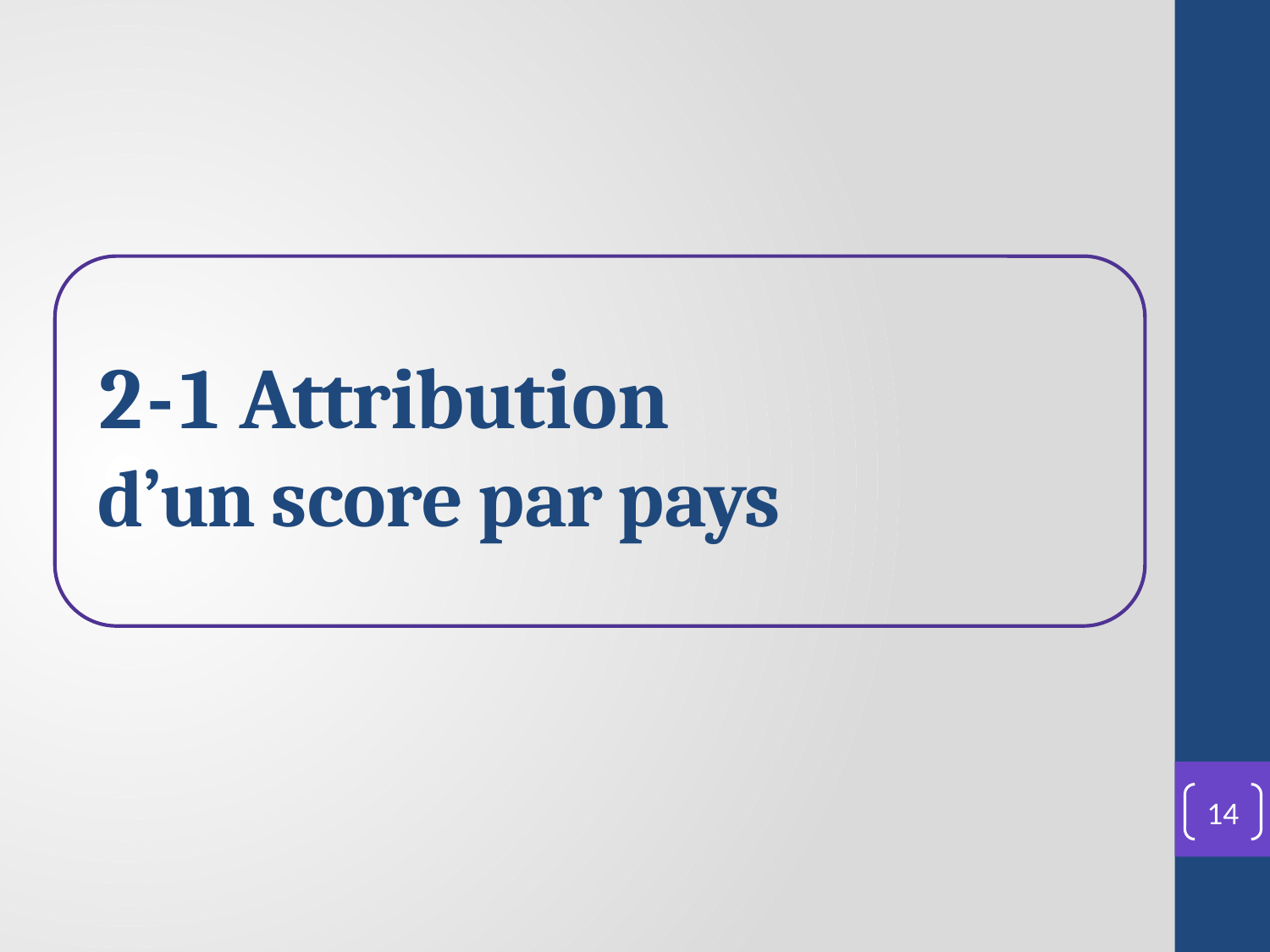

2-1 Attribution
d’un score par pays
14